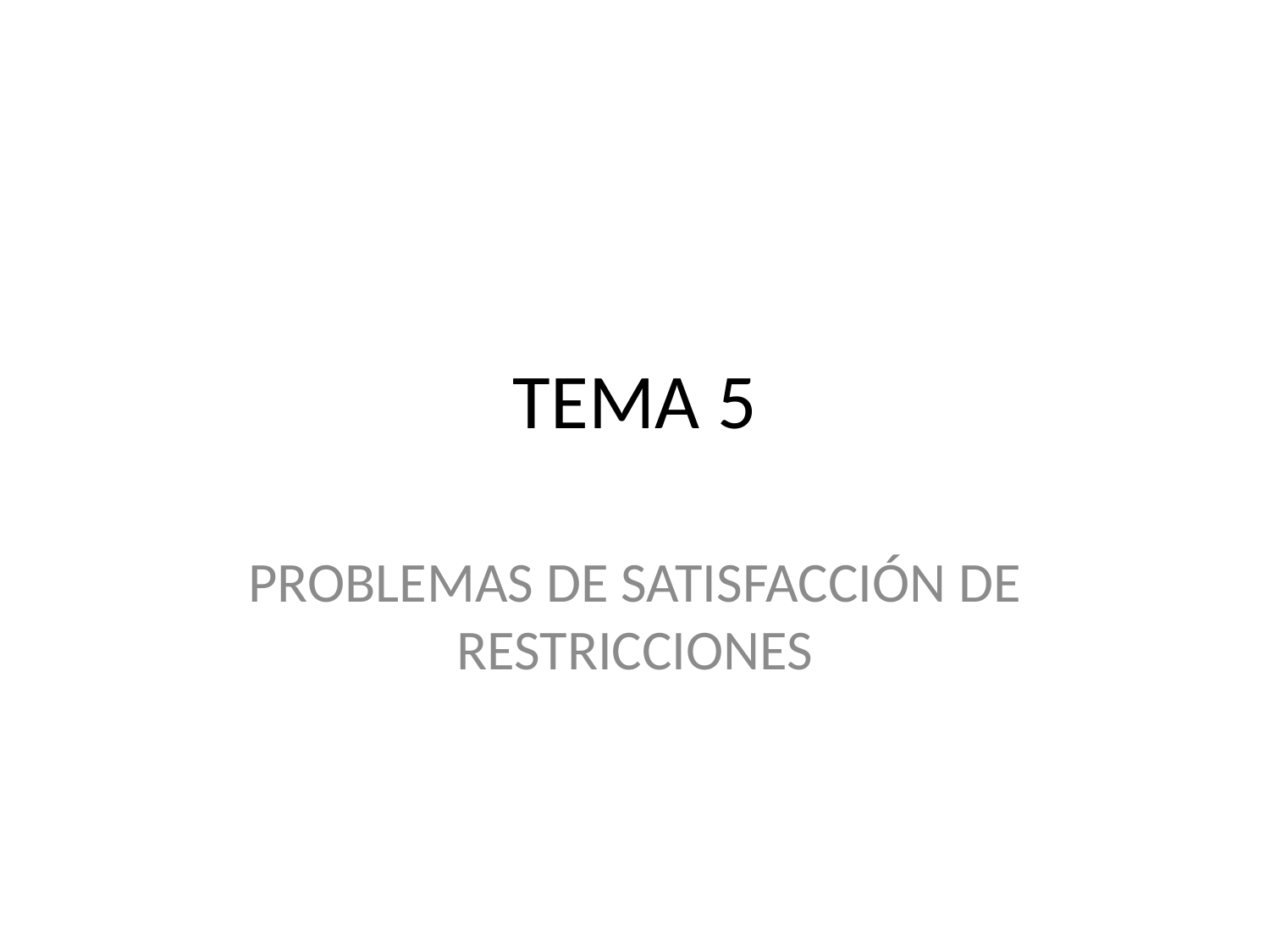

# TEMA 5
PROBLEMAS DE SATISFACCIÓN DE RESTRICCIONES